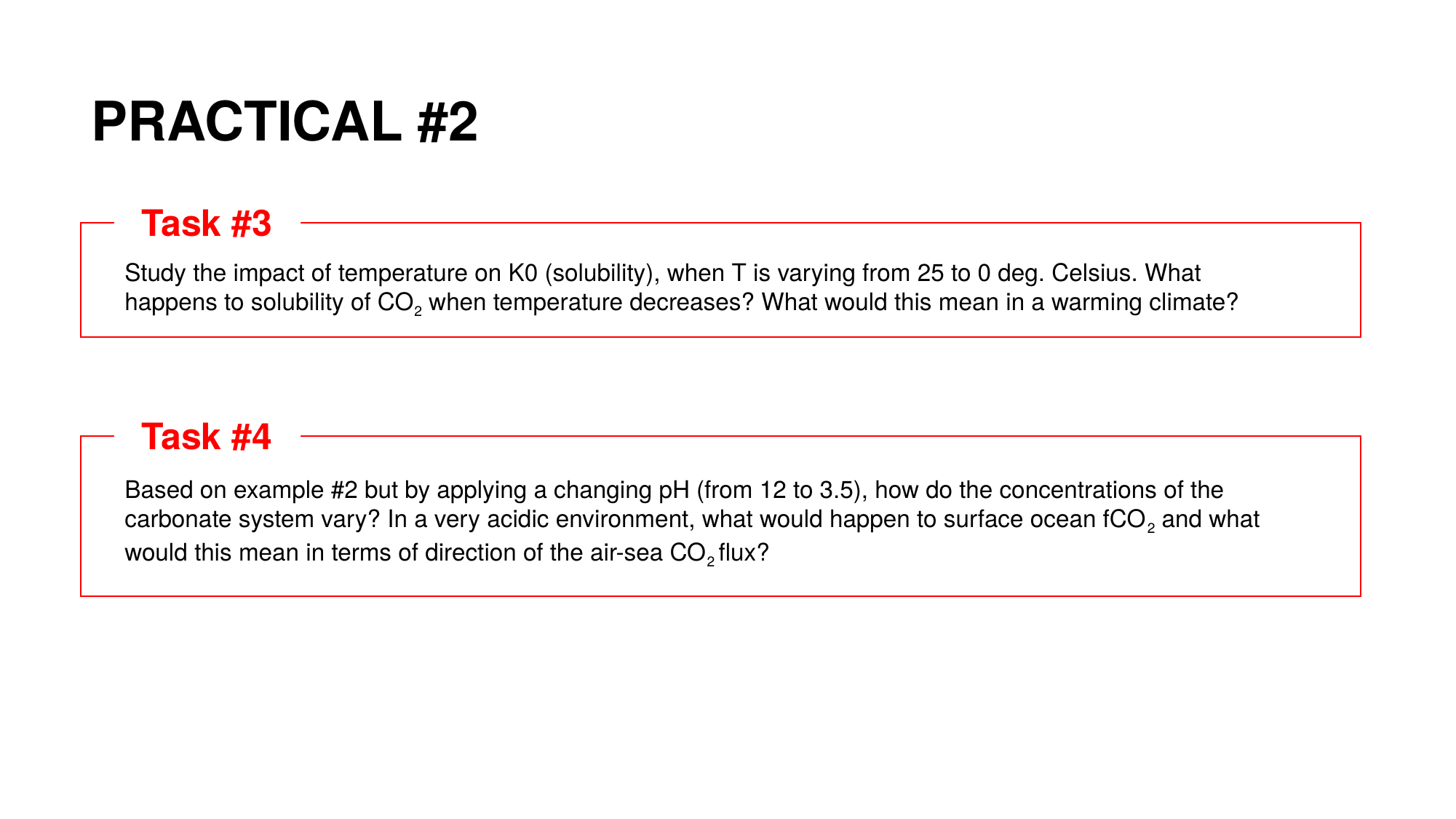

PRACTICAL #2
Task #3

Study the impact of temperature on K0 (solubility), when T is varying from 25 to 0 deg. Celsius. What happens to solubility of CO2 when temperature decreases? What would this mean in a warming climate?
Task #4

Based on example #2 but by applying a changing pH (from 12 to 3.5), how do the concentrations of the carbonate system vary? In a very acidic environment, what would happen to surface ocean fCO2 and what would this mean in terms of direction of the air-sea CO2 flux?